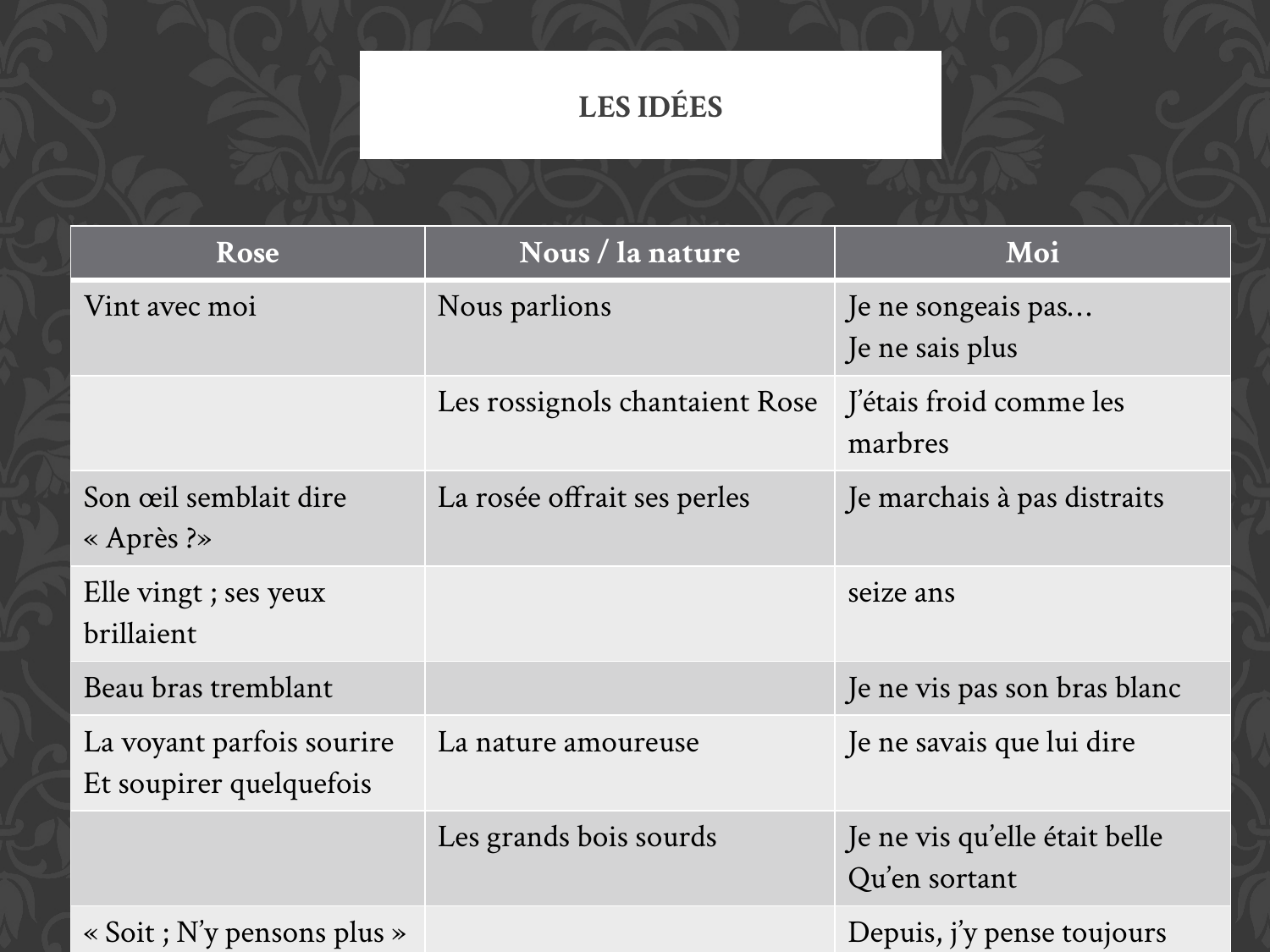

Les IDÉES
| Rose | Nous / la nature | Moi |
| --- | --- | --- |
| Vint avec moi | Nous parlions | Je ne songeais pas… Je ne sais plus |
|  | Les rossignols chantaient Rose | J’étais froid comme les marbres |
| Son œil semblait dire « Après ?» | La rosée offrait ses perles | Je marchais à pas distraits |
| Elle vingt ; ses yeux brillaient |  | seize ans |
| Beau bras tremblant |  | Je ne vis pas son bras blanc |
| La voyant parfois sourire Et soupirer quelquefois | La nature amoureuse | Je ne savais que lui dire |
|  | Les grands bois sourds | Je ne vis qu’elle était belle Qu’en sortant |
| « Soit ; N’y pensons plus » |  | Depuis, j’y pense toujours |